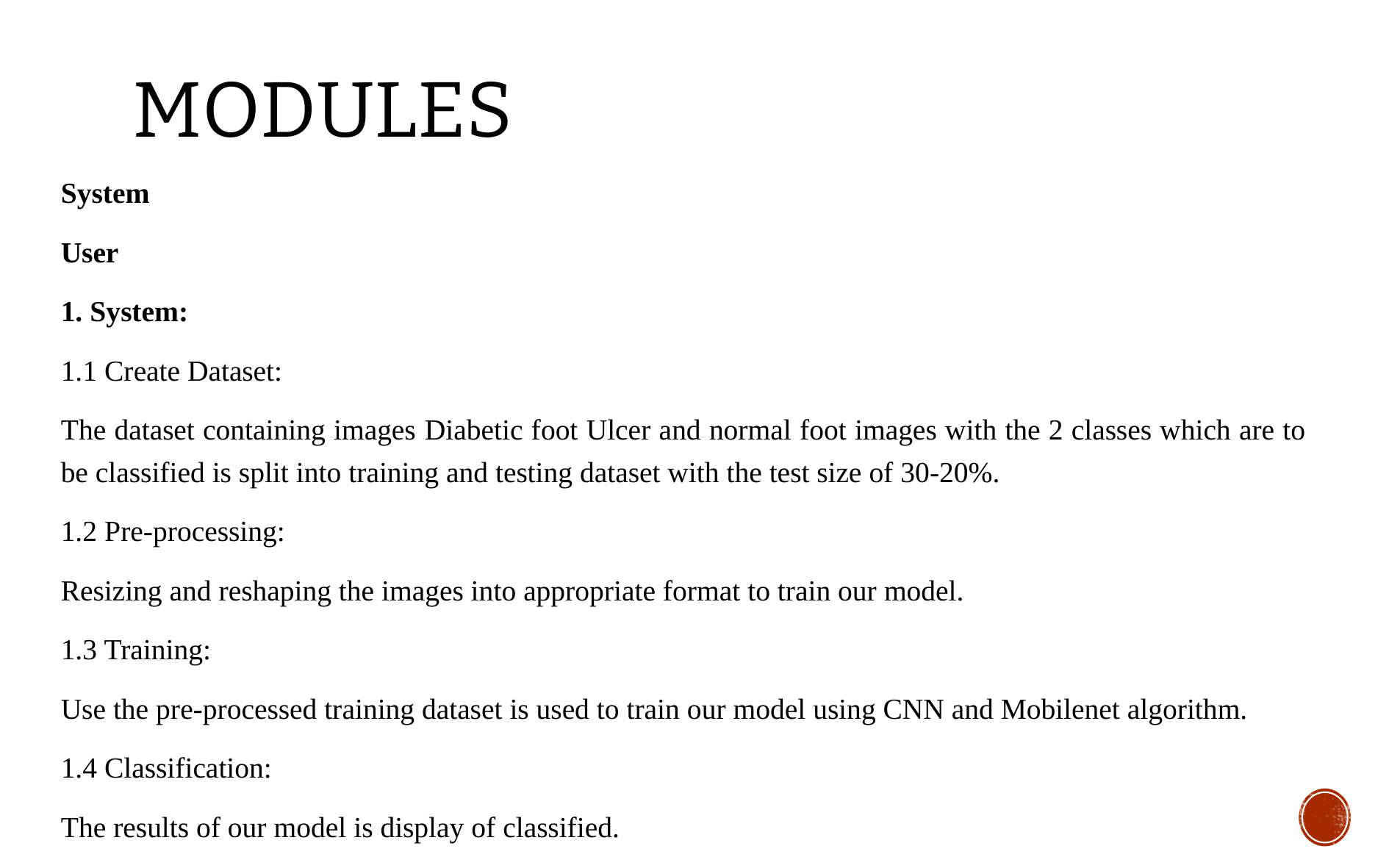

# Modules
System
User
1. System:
1.1 Create Dataset:
The dataset containing images Diabetic foot Ulcer and normal foot images with the 2 classes which are to be classified is split into training and testing dataset with the test size of 30-20%.
1.2 Pre-processing:
Resizing and reshaping the images into appropriate format to train our model.
1.3 Training:
Use the pre-processed training dataset is used to train our model using CNN and Mobilenet algorithm.
1.4 Classification:
The results of our model is display of classified.